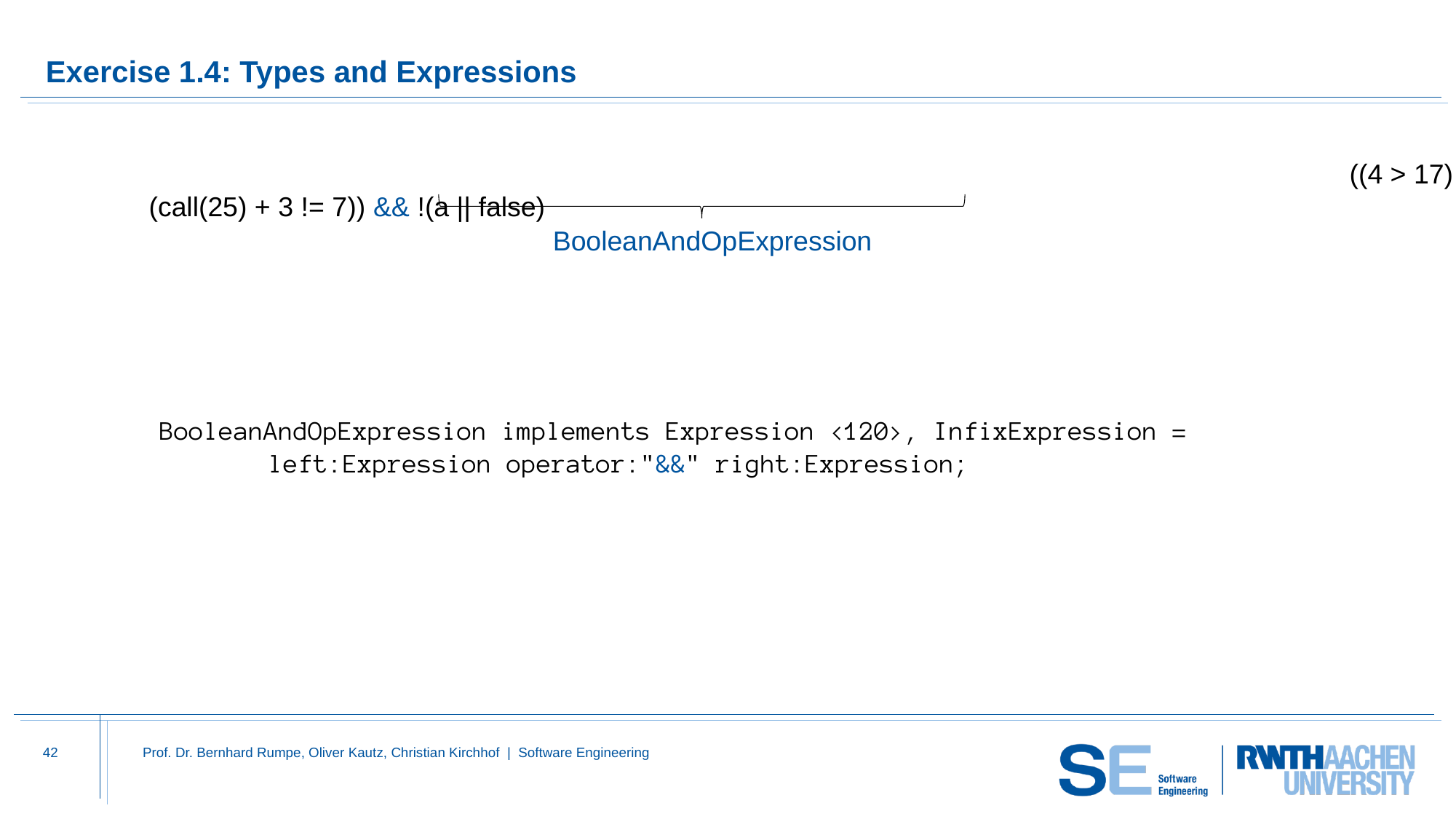

# Exercise 1.4: Types and Expressions
											((4 > 17) || (call(25) + 3 != 7)) && !(a || false)

BooleanAndOpExpression
BooleanAndOpExpression implements Expression <120>, InfixExpression =
	left:Expression operator:"&&" right:Expression;